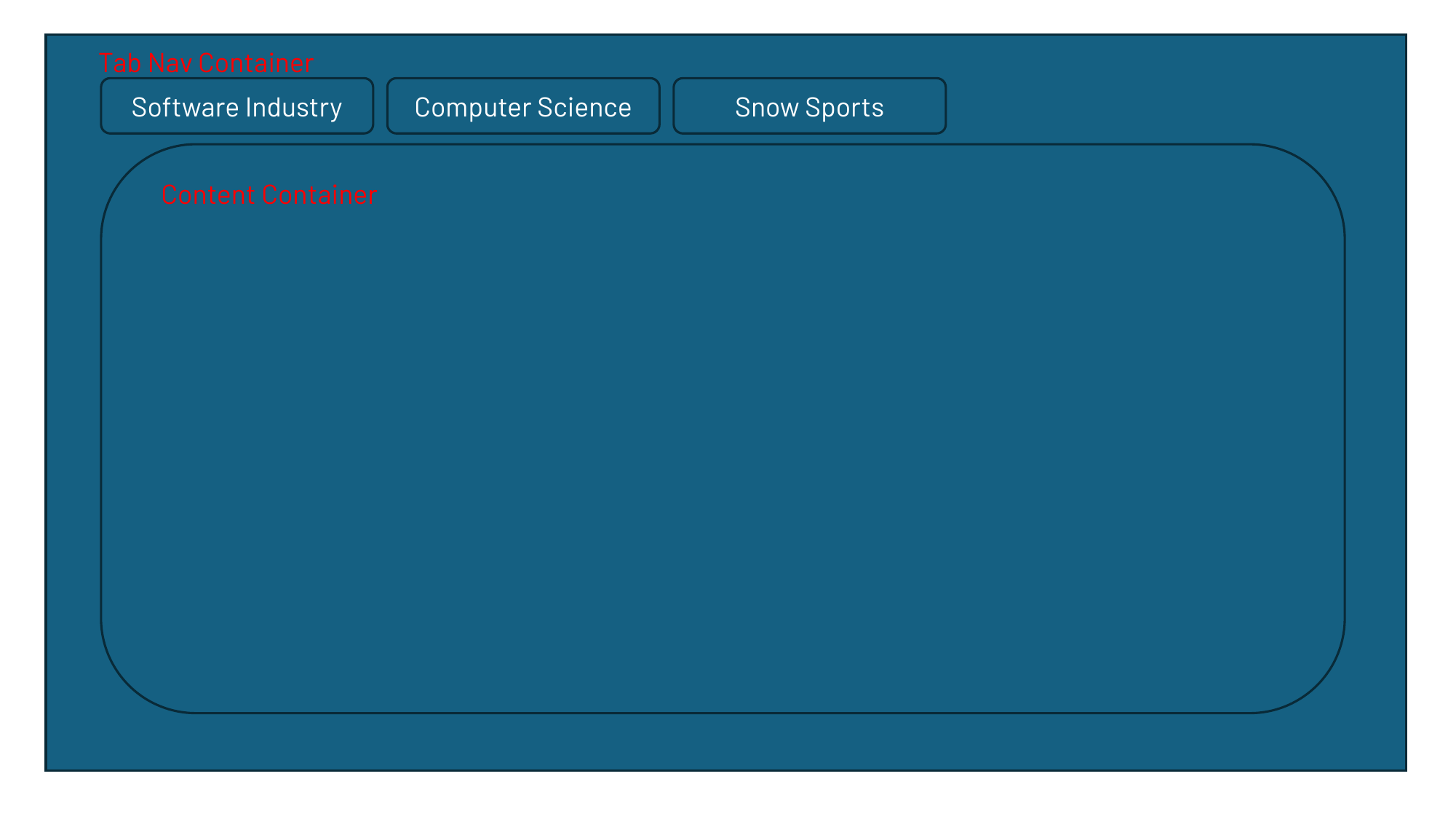

Tab Nav Container
Snow Sports
Software Industry
Computer Science

Content Container